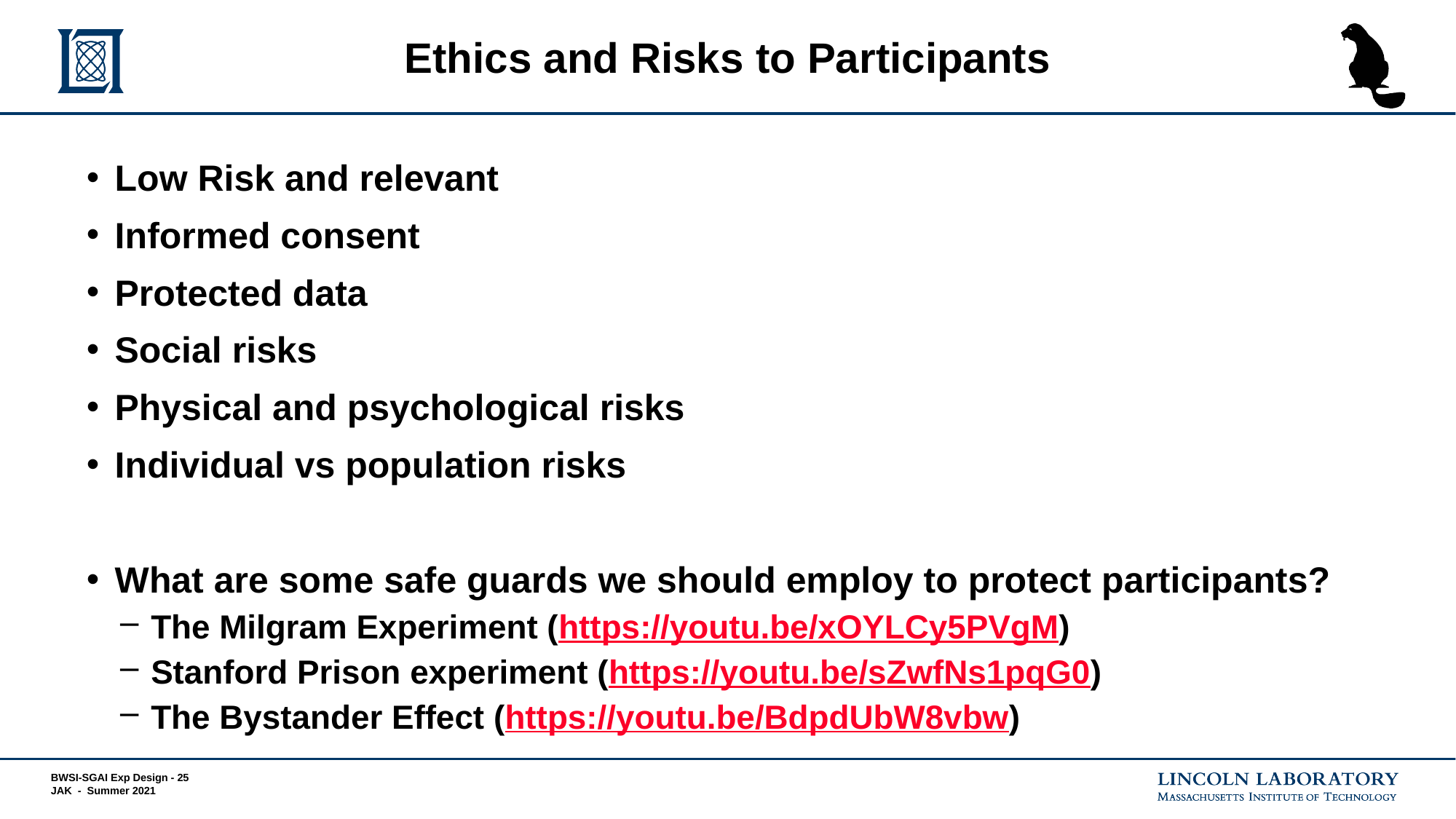

# Ethics and Risks to Participants
Low Risk and relevant
Informed consent
Protected data
Social risks
Physical and psychological risks
Individual vs population risks

What are some safe guards we should employ to protect participants?
The Milgram Experiment (https://youtu.be/xOYLCy5PVgM)
Stanford Prison experiment (https://youtu.be/sZwfNs1pqG0)
The Bystander Effect (https://youtu.be/BdpdUbW8vbw)